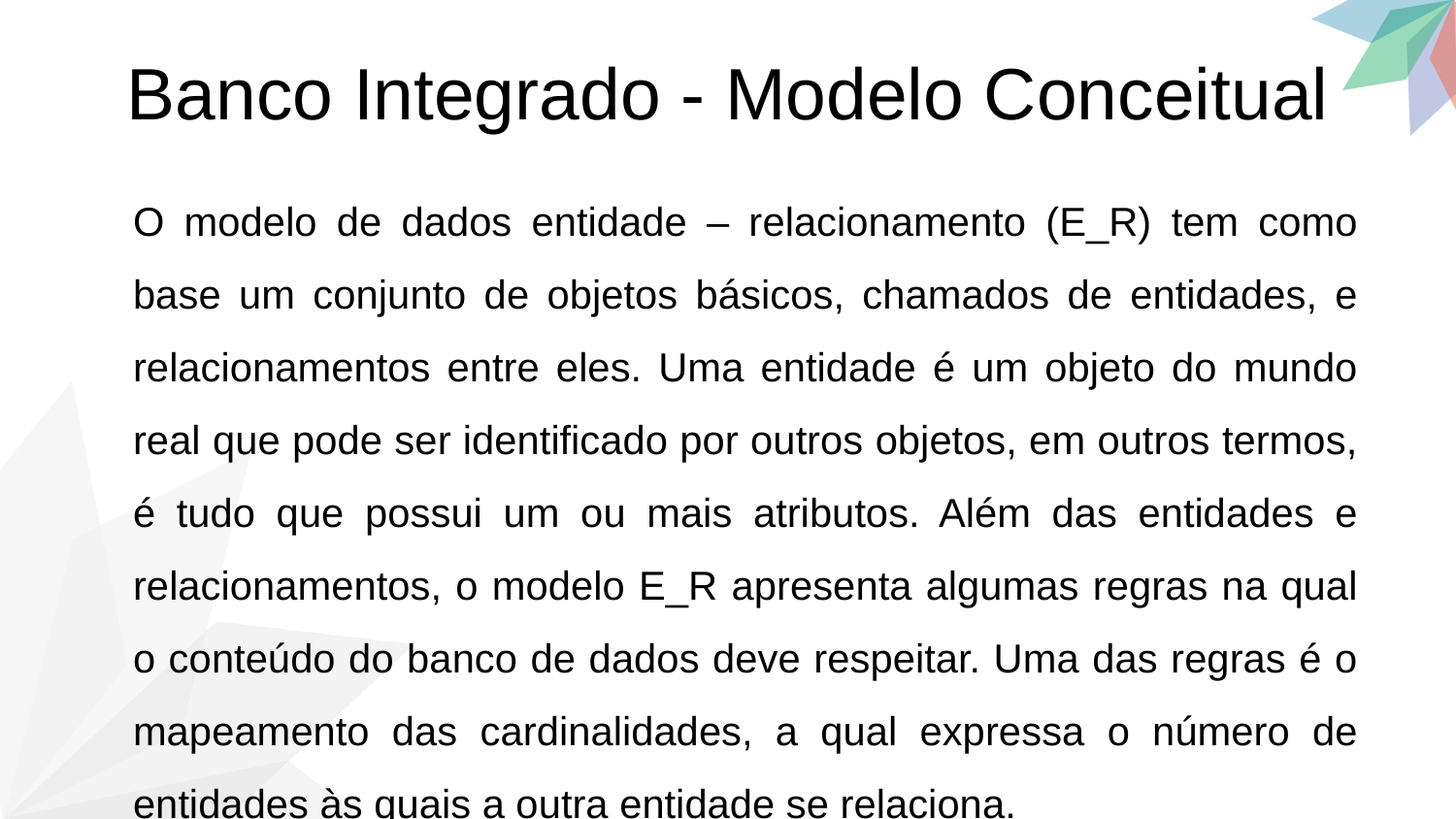

Banco Integrado - Modelo Conceitual
O modelo de dados entidade – relacionamento (E_R) tem como base um conjunto de objetos básicos, chamados de entidades, e relacionamentos entre eles. Uma entidade é um objeto do mundo real que pode ser identificado por outros objetos, em outros termos, é tudo que possui um ou mais atributos. Além das entidades e relacionamentos, o modelo E_R apresenta algumas regras na qual o conteúdo do banco de dados deve respeitar. Uma das regras é o mapeamento das cardinalidades, a qual expressa o número de entidades às quais a outra entidade se relaciona.